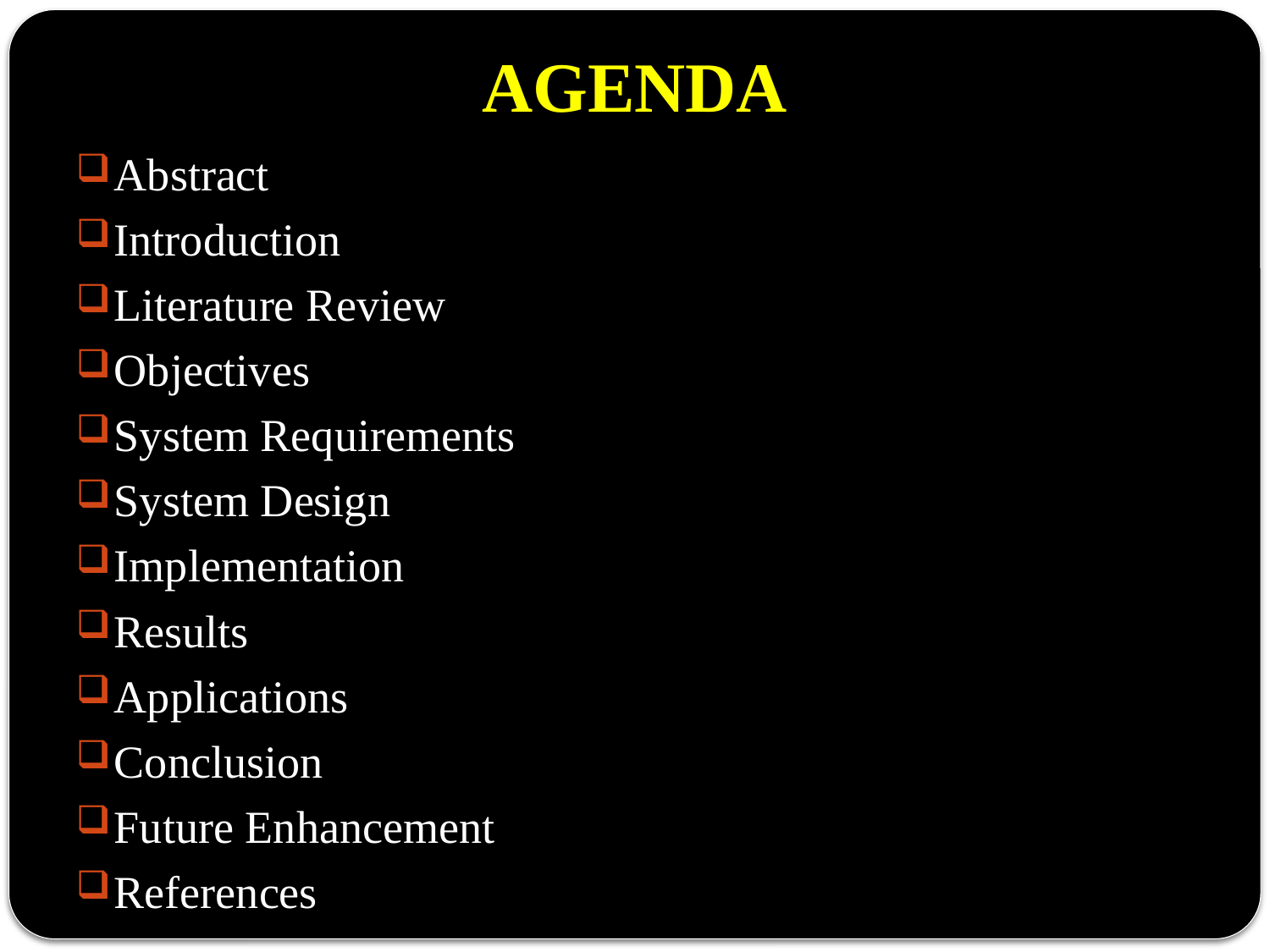

# AGENDA
Abstract
Introduction
Literature Review
Objectives
System Requirements
System Design
Implementation
Results
Applications
Conclusion
Future Enhancement
References